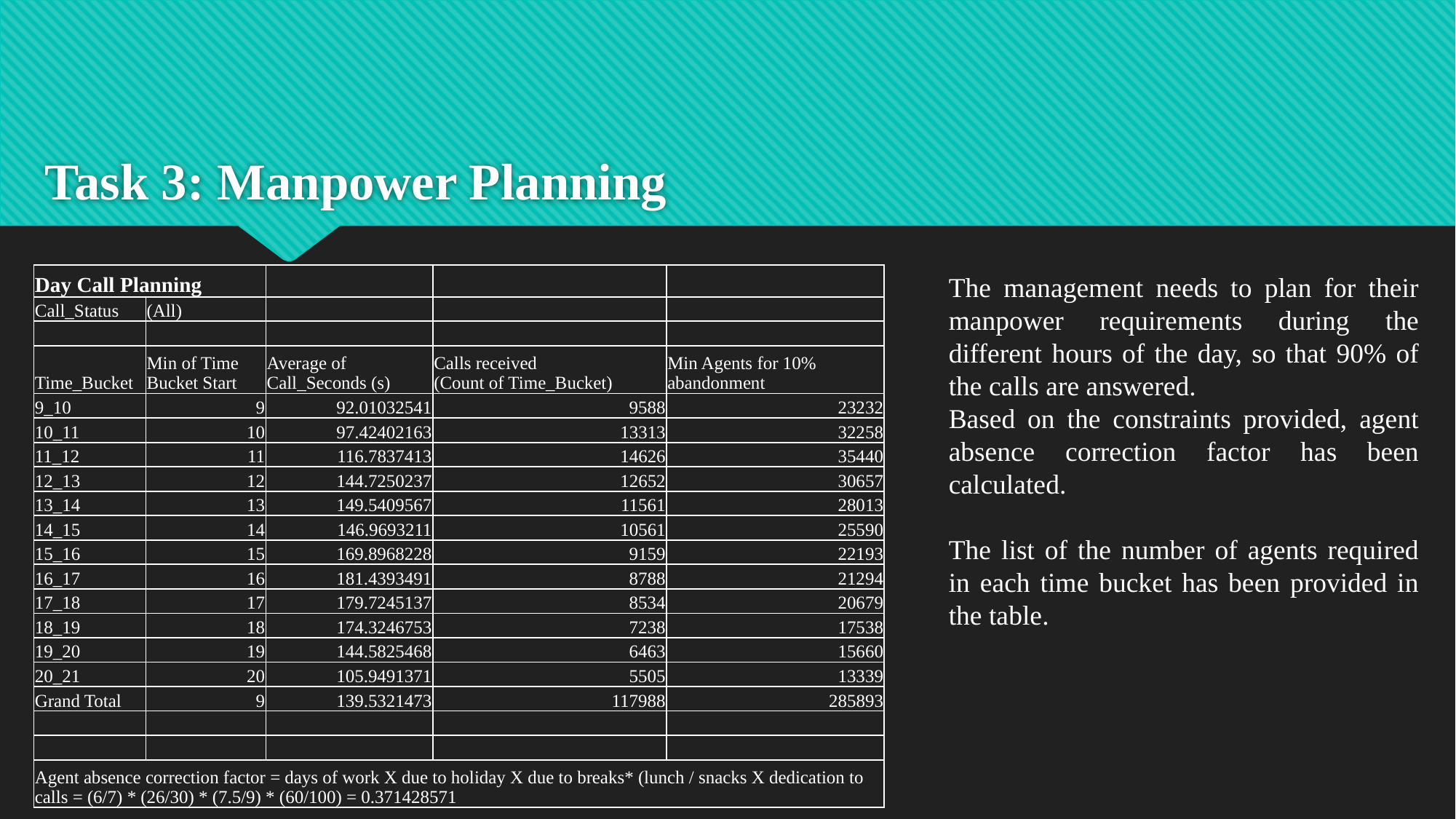

# Task 3: Manpower Planning
| Day Call Planning |  |  |  |  |
| --- | --- | --- | --- | --- |
| Call\_Status | (All) |  |  |  |
|  |  |  |  |  |
| Time\_Bucket | Min of Time Bucket Start | Average of Call\_Seconds (s) | Calls received (Count of Time\_Bucket) | Min Agents for 10% abandonment |
| 9\_10 | 9 | 92.01032541 | 9588 | 23232 |
| 10\_11 | 10 | 97.42402163 | 13313 | 32258 |
| 11\_12 | 11 | 116.7837413 | 14626 | 35440 |
| 12\_13 | 12 | 144.7250237 | 12652 | 30657 |
| 13\_14 | 13 | 149.5409567 | 11561 | 28013 |
| 14\_15 | 14 | 146.9693211 | 10561 | 25590 |
| 15\_16 | 15 | 169.8968228 | 9159 | 22193 |
| 16\_17 | 16 | 181.4393491 | 8788 | 21294 |
| 17\_18 | 17 | 179.7245137 | 8534 | 20679 |
| 18\_19 | 18 | 174.3246753 | 7238 | 17538 |
| 19\_20 | 19 | 144.5825468 | 6463 | 15660 |
| 20\_21 | 20 | 105.9491371 | 5505 | 13339 |
| Grand Total | 9 | 139.5321473 | 117988 | 285893 |
|  |  |  |  |  |
|  |  |  |  |  |
| Agent absence correction factor = days of work X due to holiday X due to breaks\* (lunch / snacks X dedication to calls = (6/7) \* (26/30) \* (7.5/9) \* (60/100) = 0.371428571 |  |  |  |  |
The management needs to plan for their manpower requirements during the different hours of the day, so that 90% of the calls are answered.
Based on the constraints provided, agent absence correction factor has been calculated.

The list of the number of agents required in each time bucket has been provided in the table.